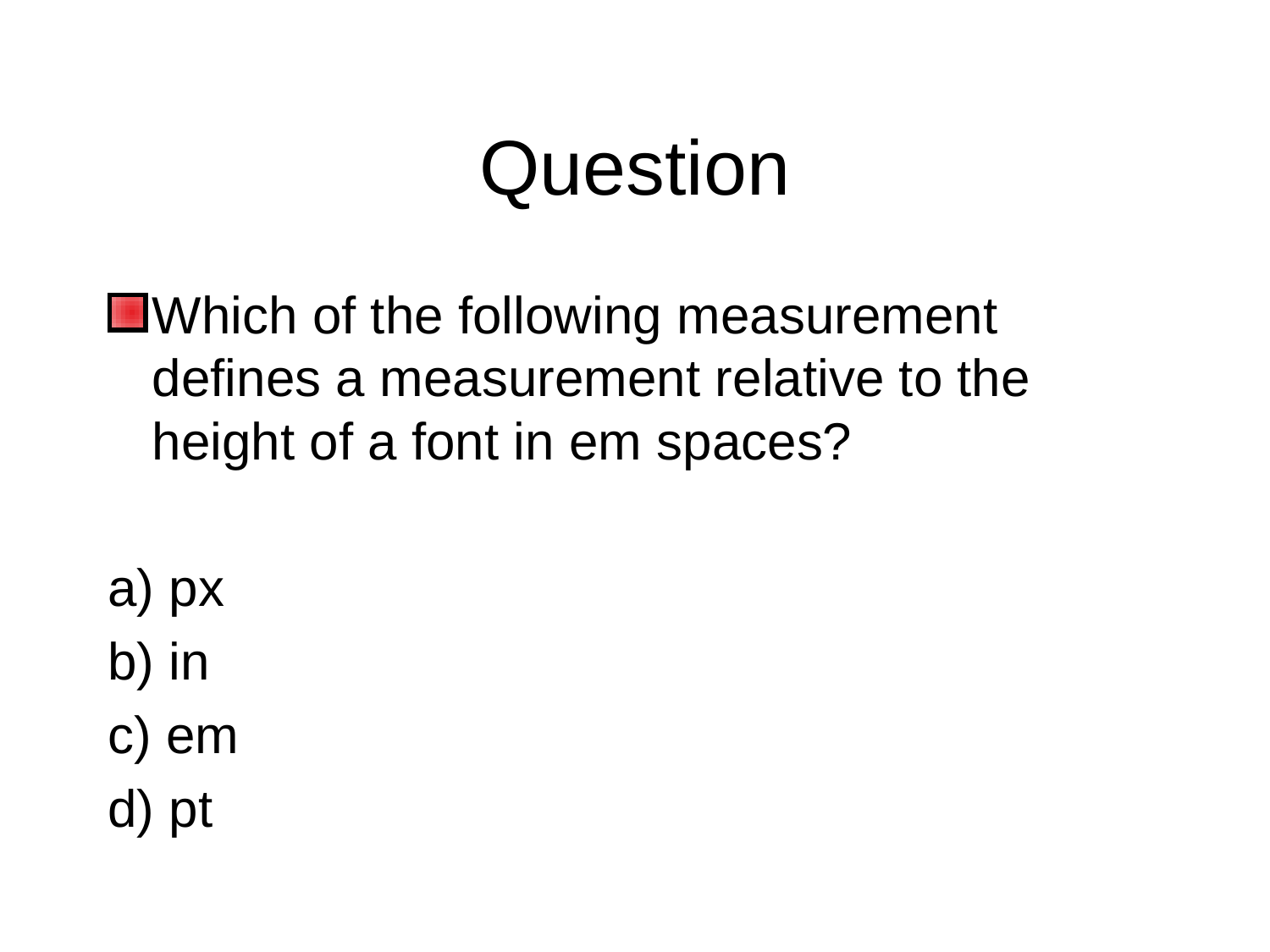

# Question
Which of the following measurement defines a measurement relative to the height of a font in em spaces?

a) px
b) in
c) em
d) pt